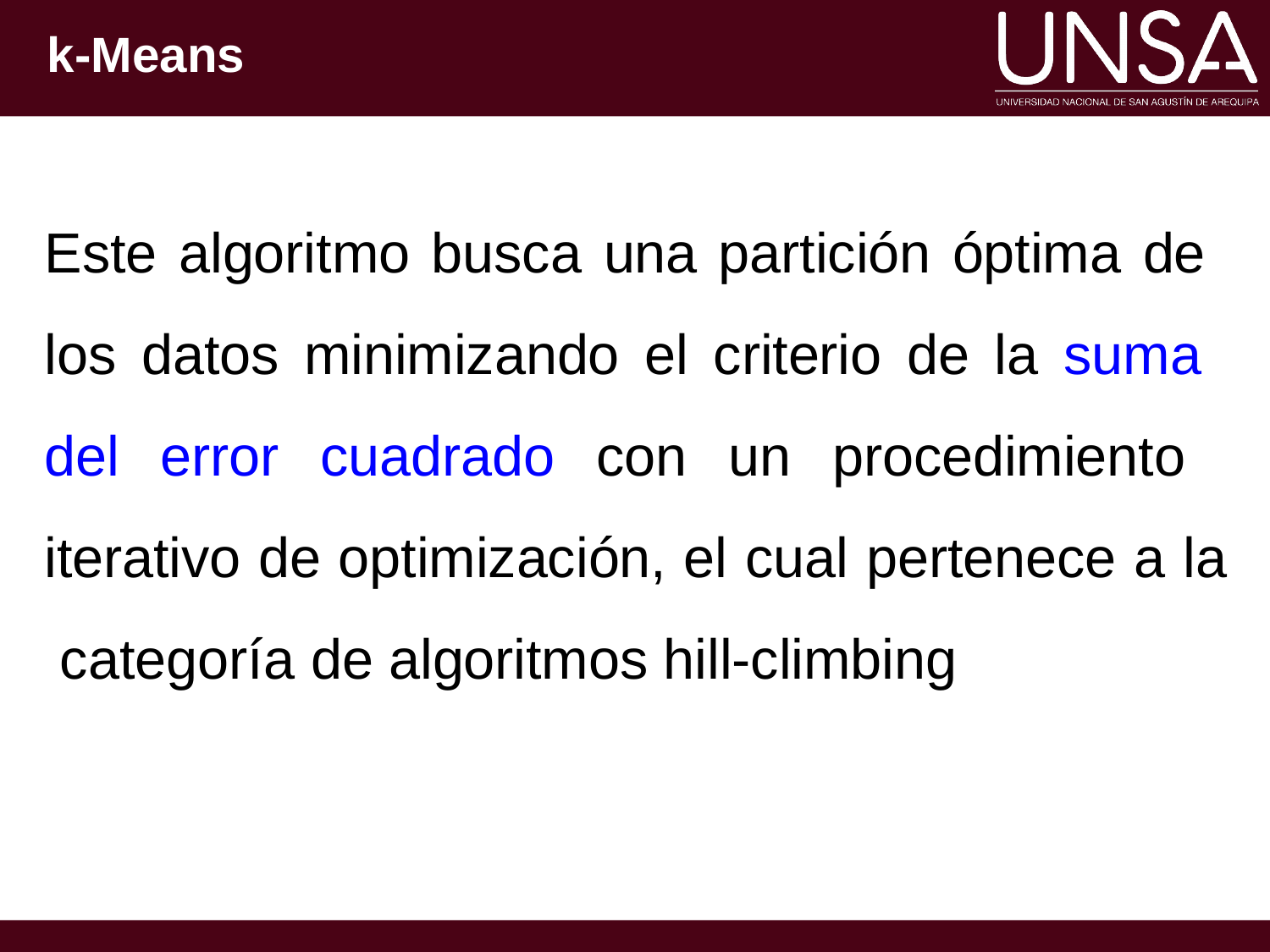

# k-Means
Este algoritmo busca una partición óptima de  los datos minimizando el criterio de la suma  del error cuadrado con un procedimiento  iterativo de optimización, el cual pertenece a la  categoría de algoritmos hill-climbing